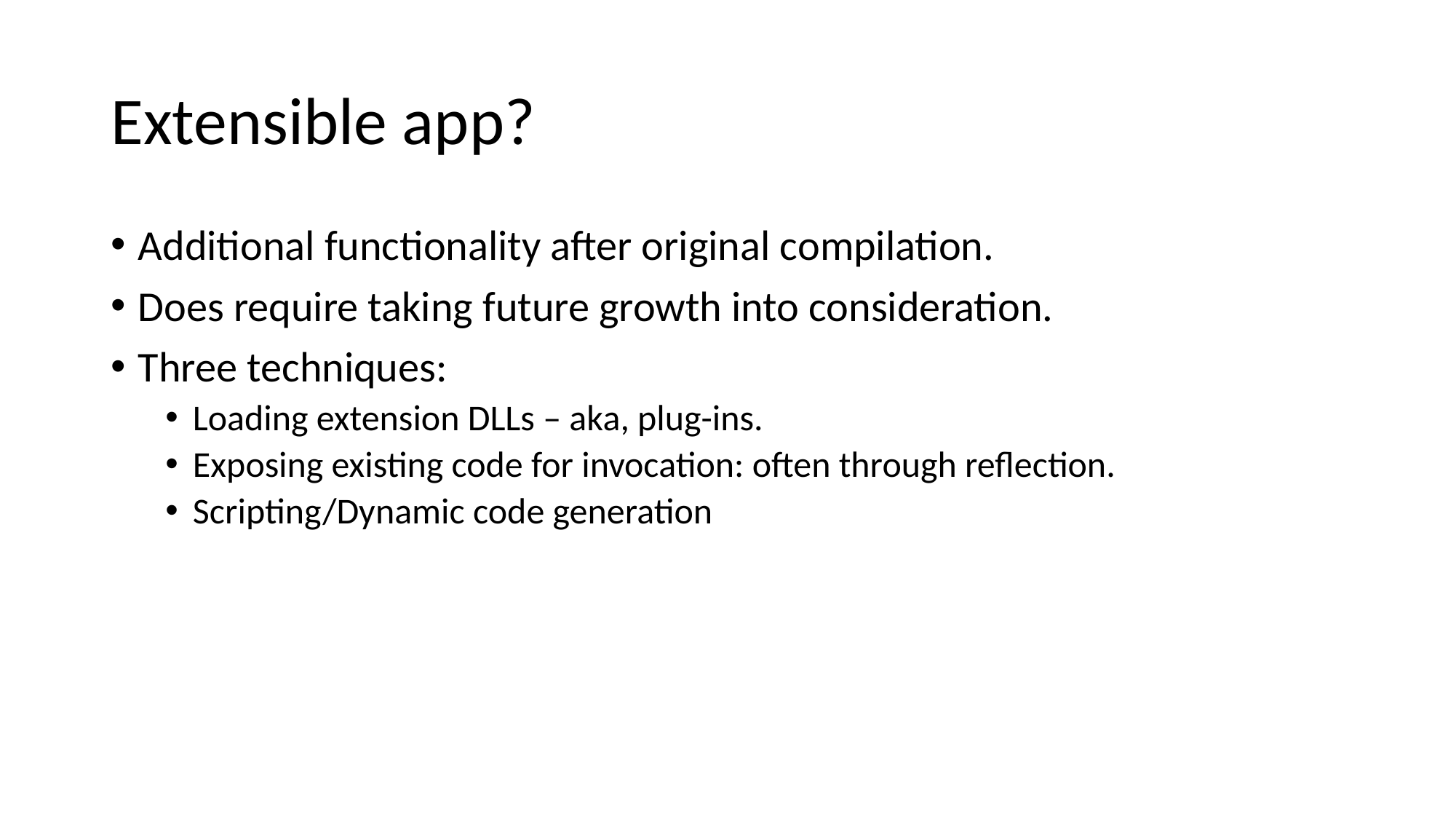

# Extensible app?
Additional functionality after original compilation.
Does require taking future growth into consideration.
Three techniques:
Loading extension DLLs – aka, plug-ins.
Exposing existing code for invocation: often through reflection.
Scripting/Dynamic code generation